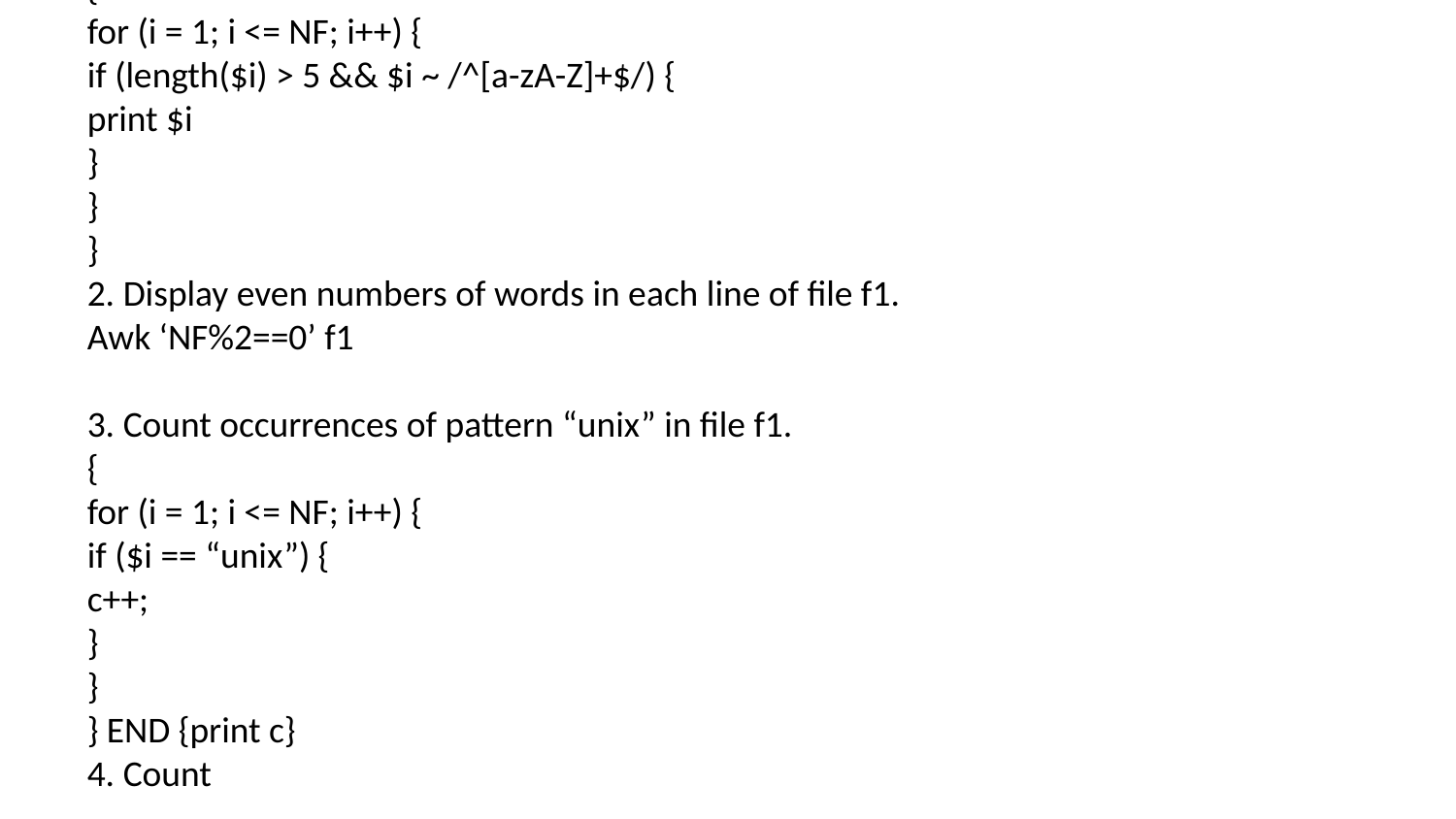

Display those words of file f1 whose length are greater than 5 chars and consist of only alphabets.
{
for (i = 1; i <= NF; i++) {
if (length($i) > 5 && $i ~ /^[a-zA-Z]+$/) {
print $i
}
}
}
2. Display even numbers of words in each line of file f1.
Awk ‘NF%2==0’ f1

3. Count occurrences of pattern “unix” in file f1.
{
for (i = 1; i <= NF; i++) {
if ($i == “unix”) {
c++;
}
}
} END {print c}
4. Count